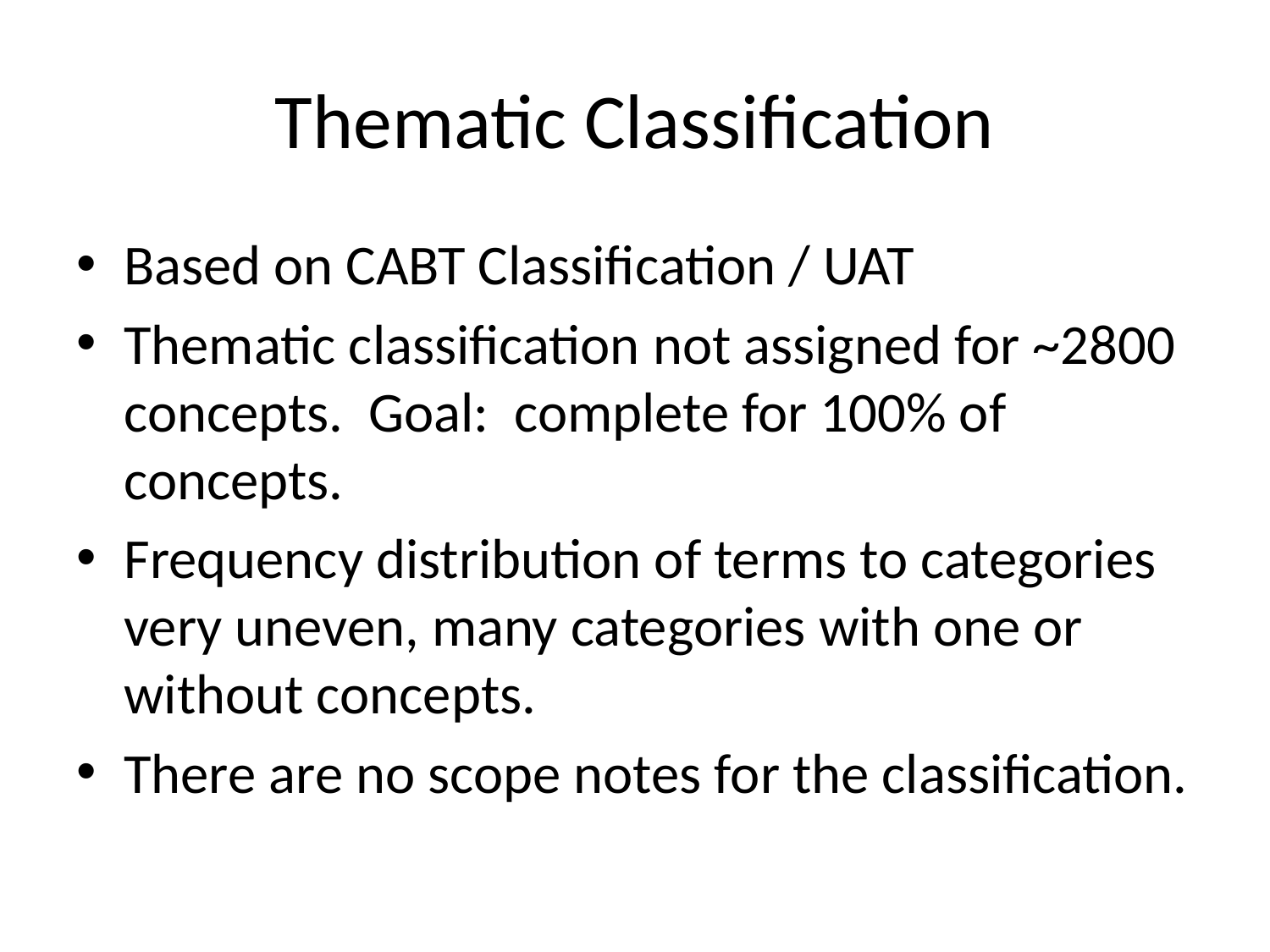

# Thematic Classification
Based on CABT Classification / UAT
Thematic classification not assigned for ~2800 concepts.  Goal:  complete for 100% of concepts.
Frequency distribution of terms to categories very uneven, many categories with one or without concepts.
There are no scope notes for the classification.